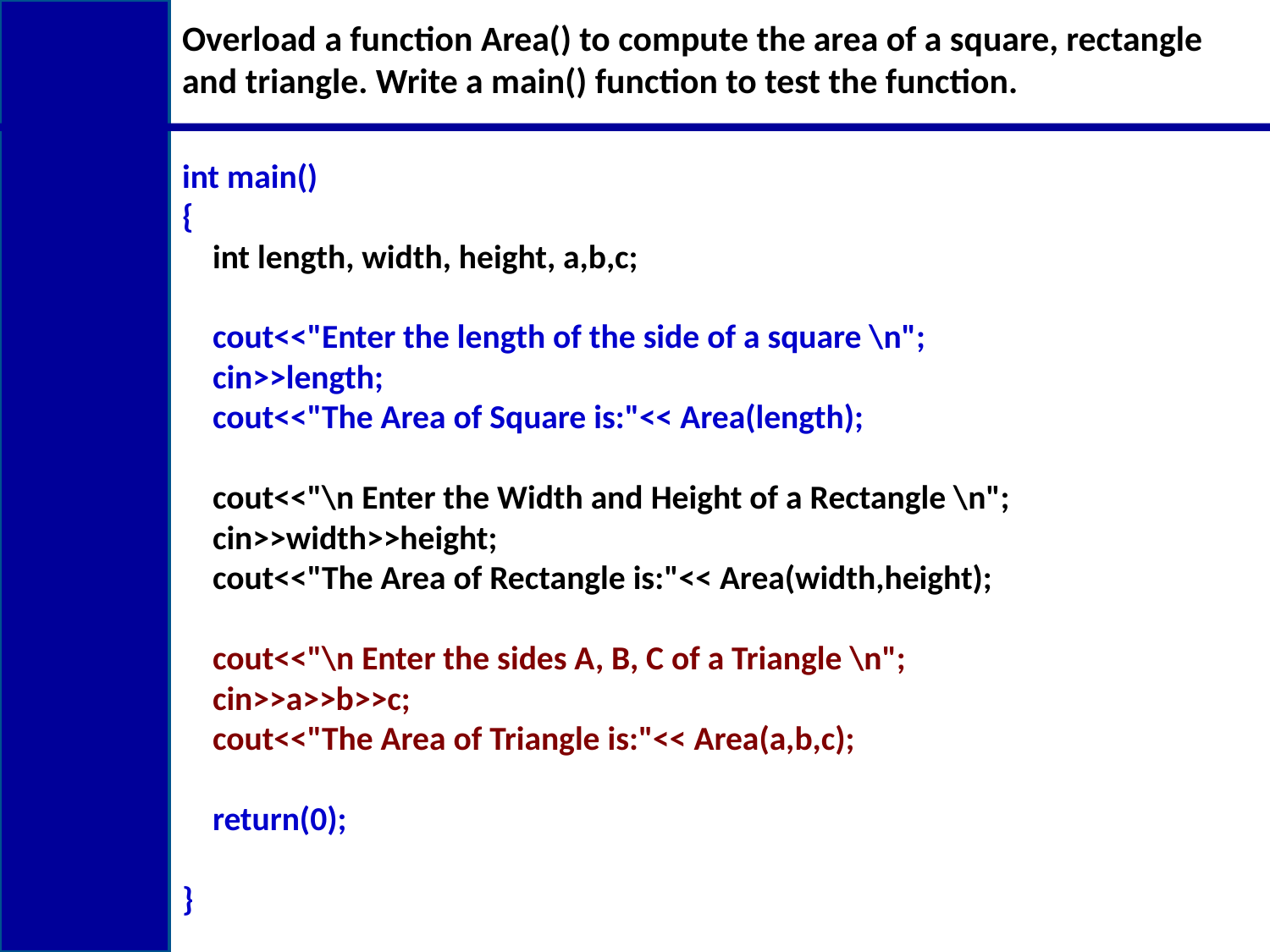

# Overload a function Area() to compute the area of a square, rectangle and triangle. Write a main() function to test the function.
int main()
{
    int length, width, height, a,b,c;

    cout<<"Enter the length of the side of a square \n";
    cin>>length;
    cout<<"The Area of Square is:"<< Area(length);

    cout<<"\n Enter the Width and Height of a Rectangle \n";
    cin>>width>>height;
    cout<<"The Area of Rectangle is:"<< Area(width,height);

    cout<<"\n Enter the sides A, B, C of a Triangle \n";
    cin>>a>>b>>c;
    cout<<"The Area of Triangle is:"<< Area(a,b,c);

    return(0);

}